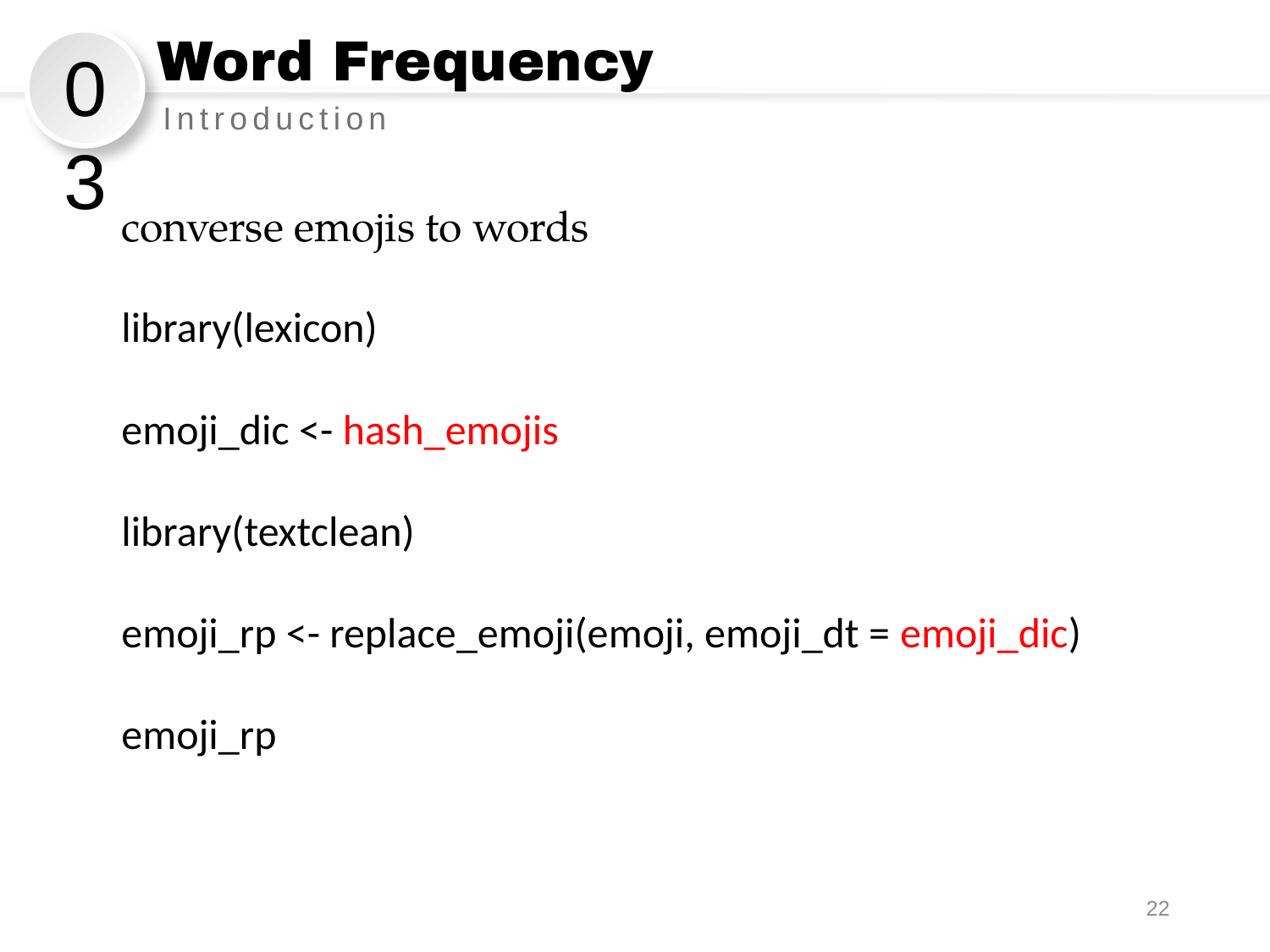

Word Frequency

03
Introduction
converse emojis to words

library(lexicon)

emoji_dic <- hash_emojis

library(textclean)

emoji_rp <- replace_emoji(emoji, emoji_dt = emoji_dic)

emoji_rp
22